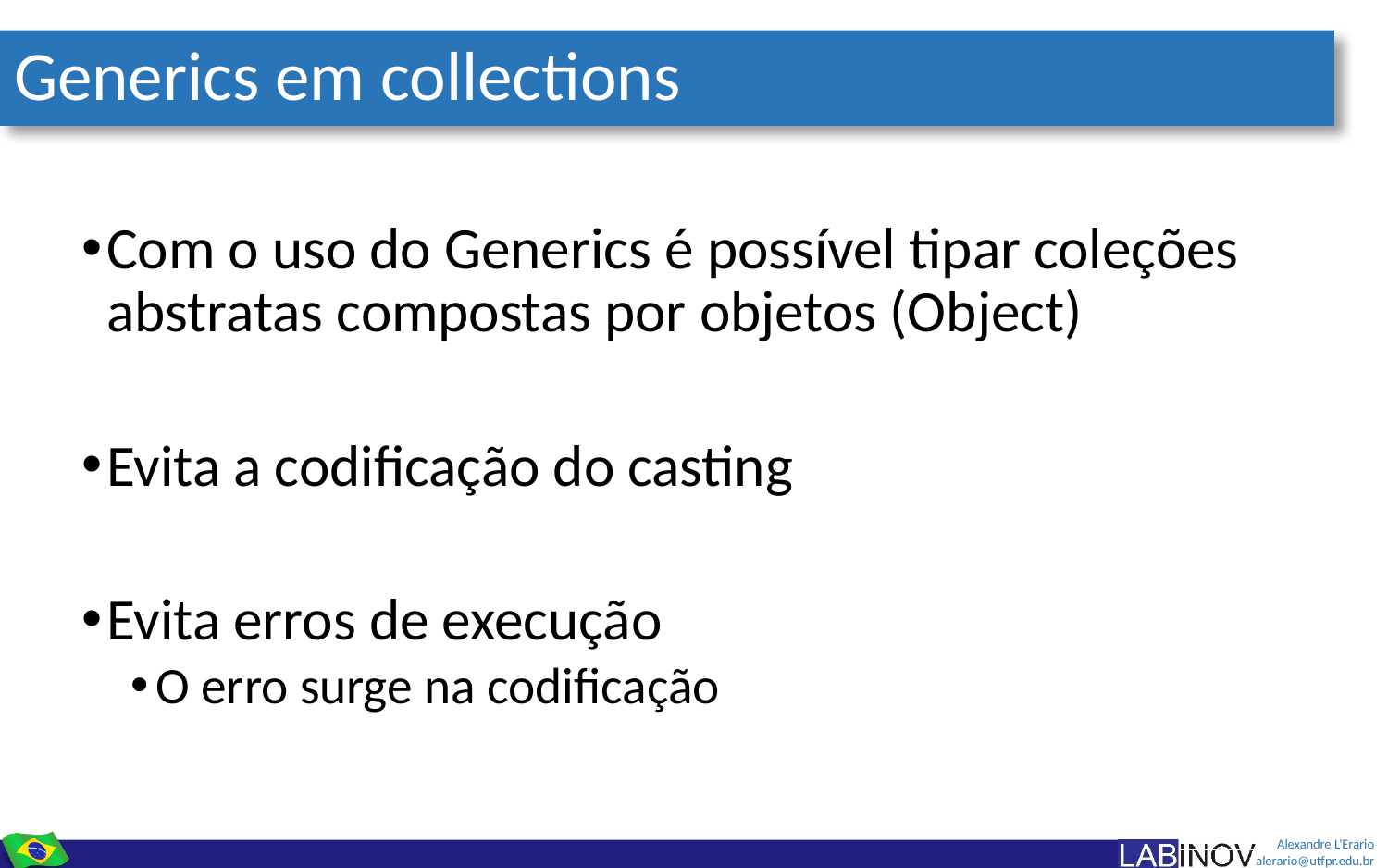

# Generics em collections
Com o uso do Generics é possível tipar coleções abstratas compostas por objetos (Object)

Evita a codificação do casting

Evita erros de execução
O erro surge na codificação